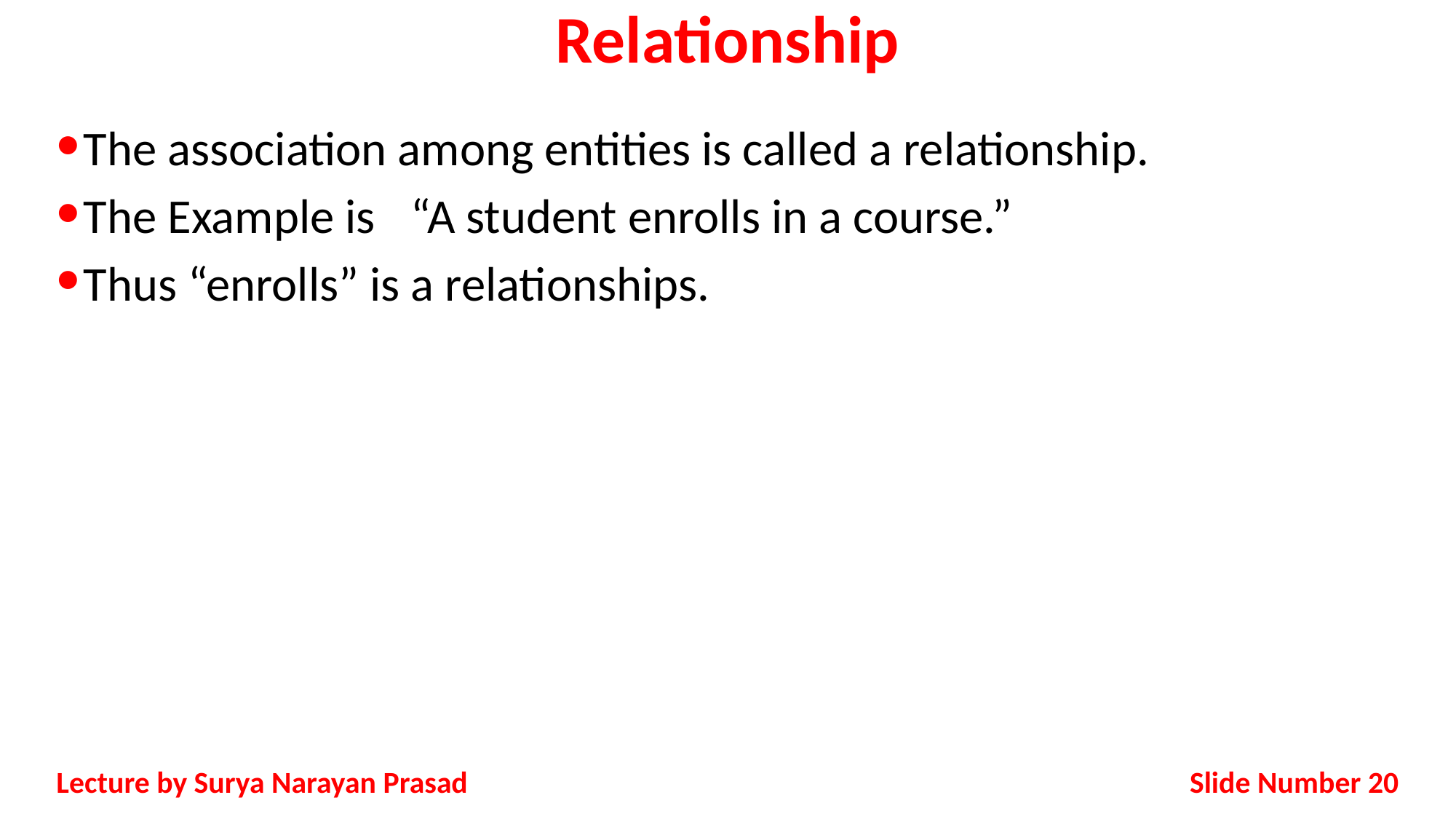

# Relationship
The association among entities is called a relationship.
The Example is	“A student enrolls in a course.”
Thus “enrolls” is a relationships.

Slide Number 20
Lecture by Surya Narayan Prasad